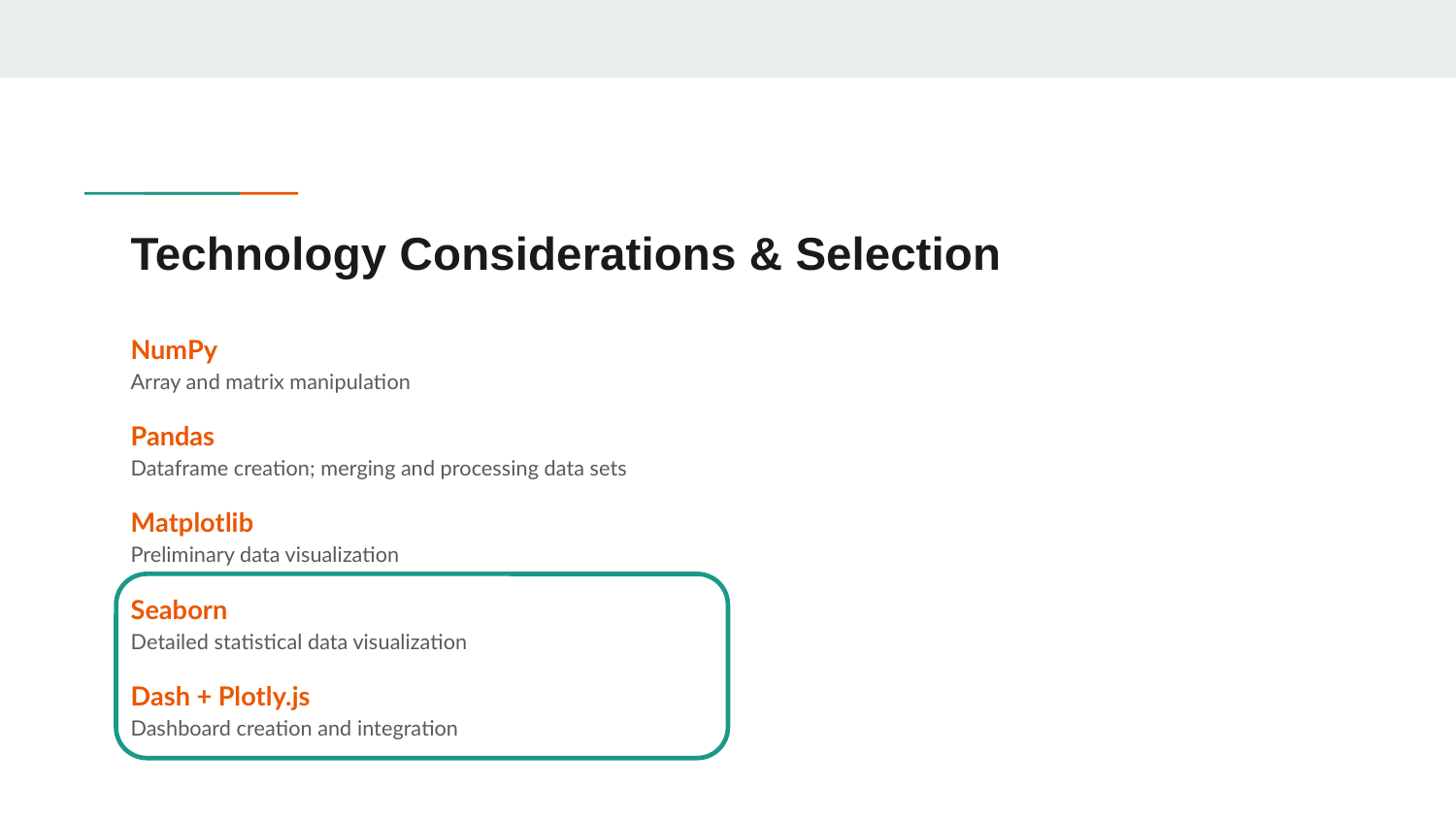

# Technology Considerations & Selection
NumPy
Array and matrix manipulation
Pandas
Dataframe creation; merging and processing data sets
Matplotlib
Preliminary data visualization
Seaborn
Detailed statistical data visualization
Dash + Plotly.js
Dashboard creation and integration